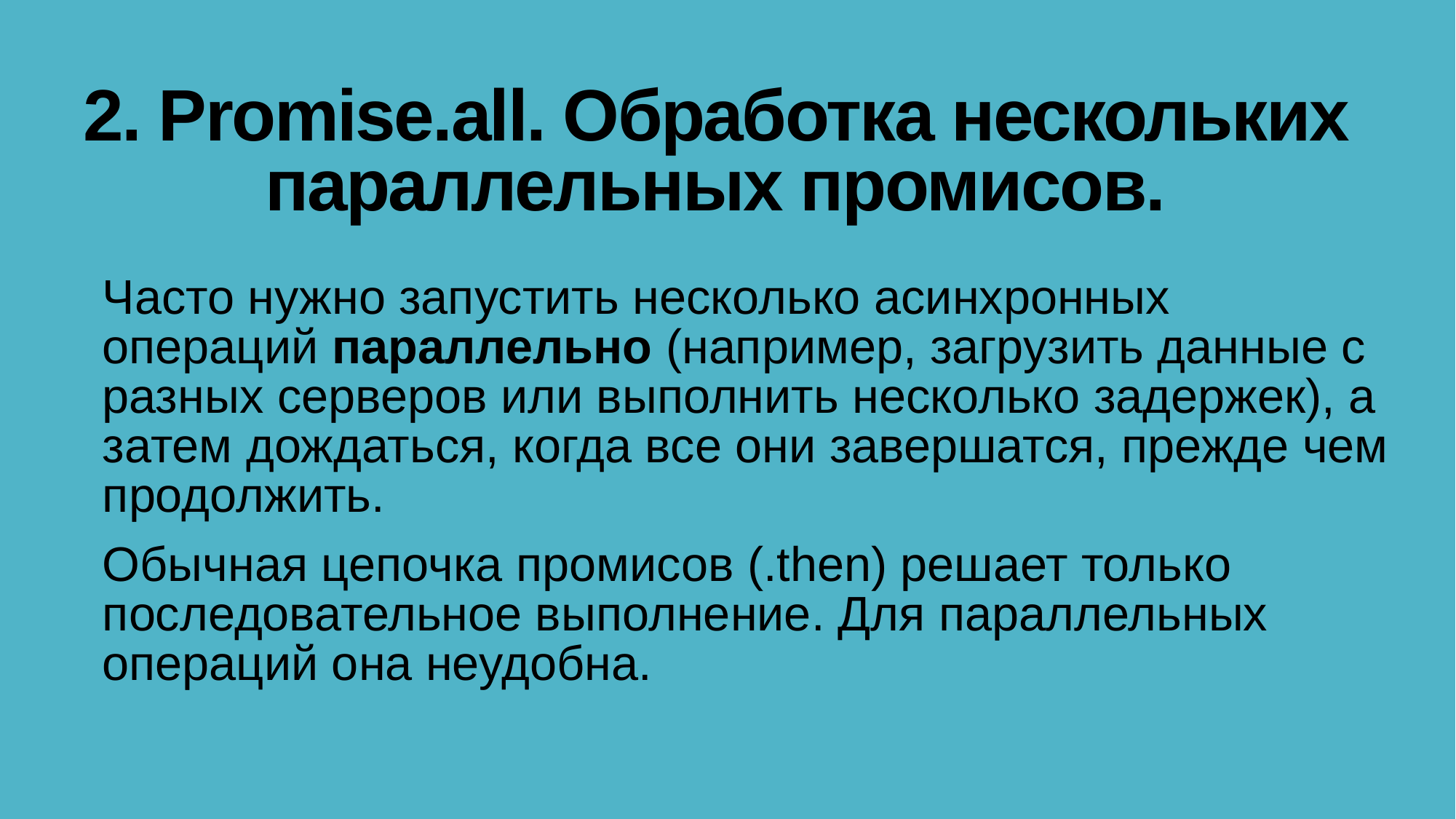

# 2. Promise.all. Обработка нескольких параллельных промисов.
Часто нужно запустить несколько асинхронных операций параллельно (например, загрузить данные с разных серверов или выполнить несколько задержек), а затем дождаться, когда все они завершатся, прежде чем продолжить.
Обычная цепочка промисов (.then) решает только последовательное выполнение. Для параллельных операций она неудобна.